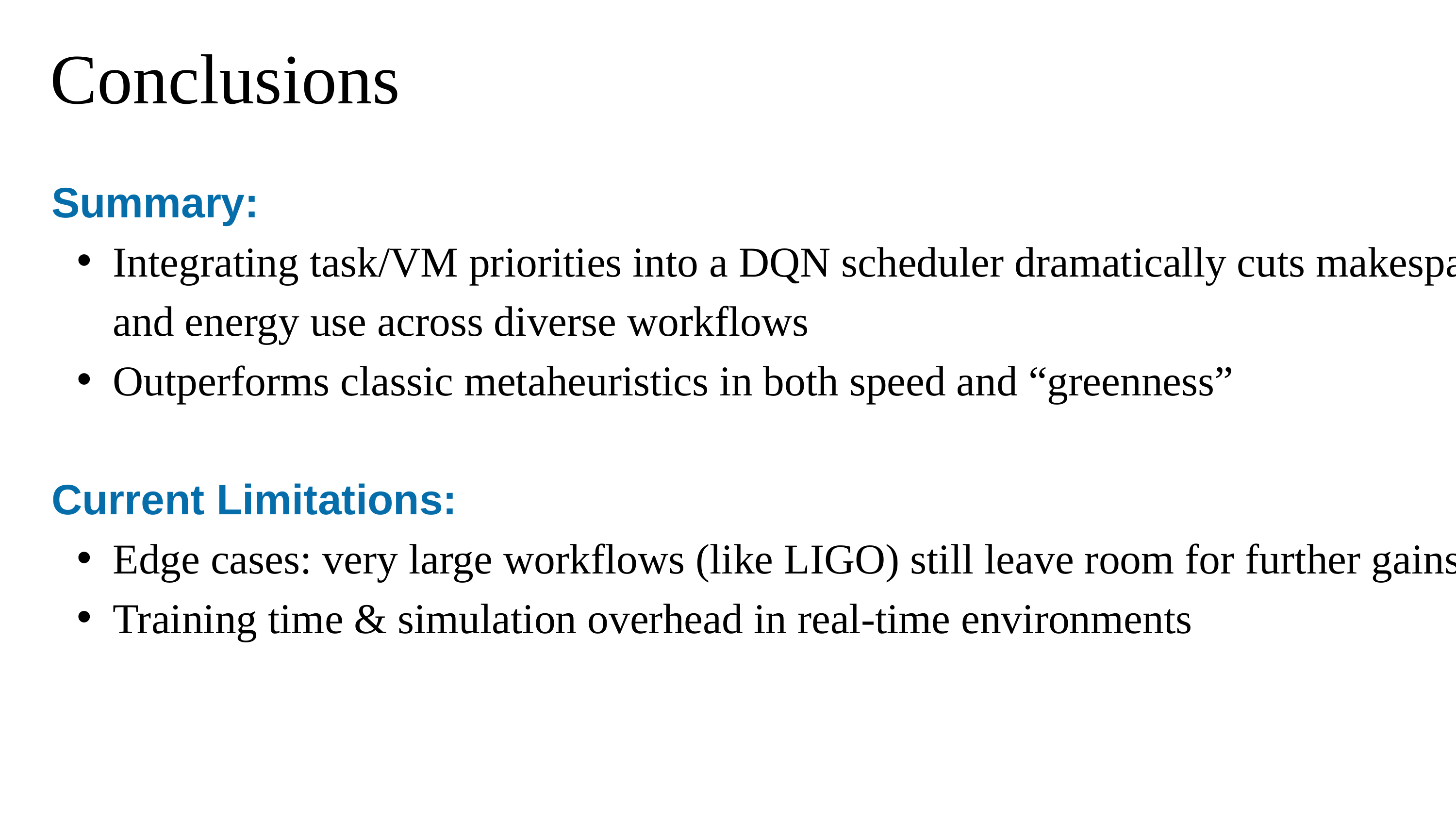

Conclusions
 Summary:
Integrating task/VM priorities into a DQN scheduler dramatically cuts makespan and energy use across diverse workflows
Outperforms classic metaheuristics in both speed and “greenness”

 Current Limitations:
Edge cases: very large workflows (like LIGO) still leave room for further gains
Training time & simulation overhead in real-time environments